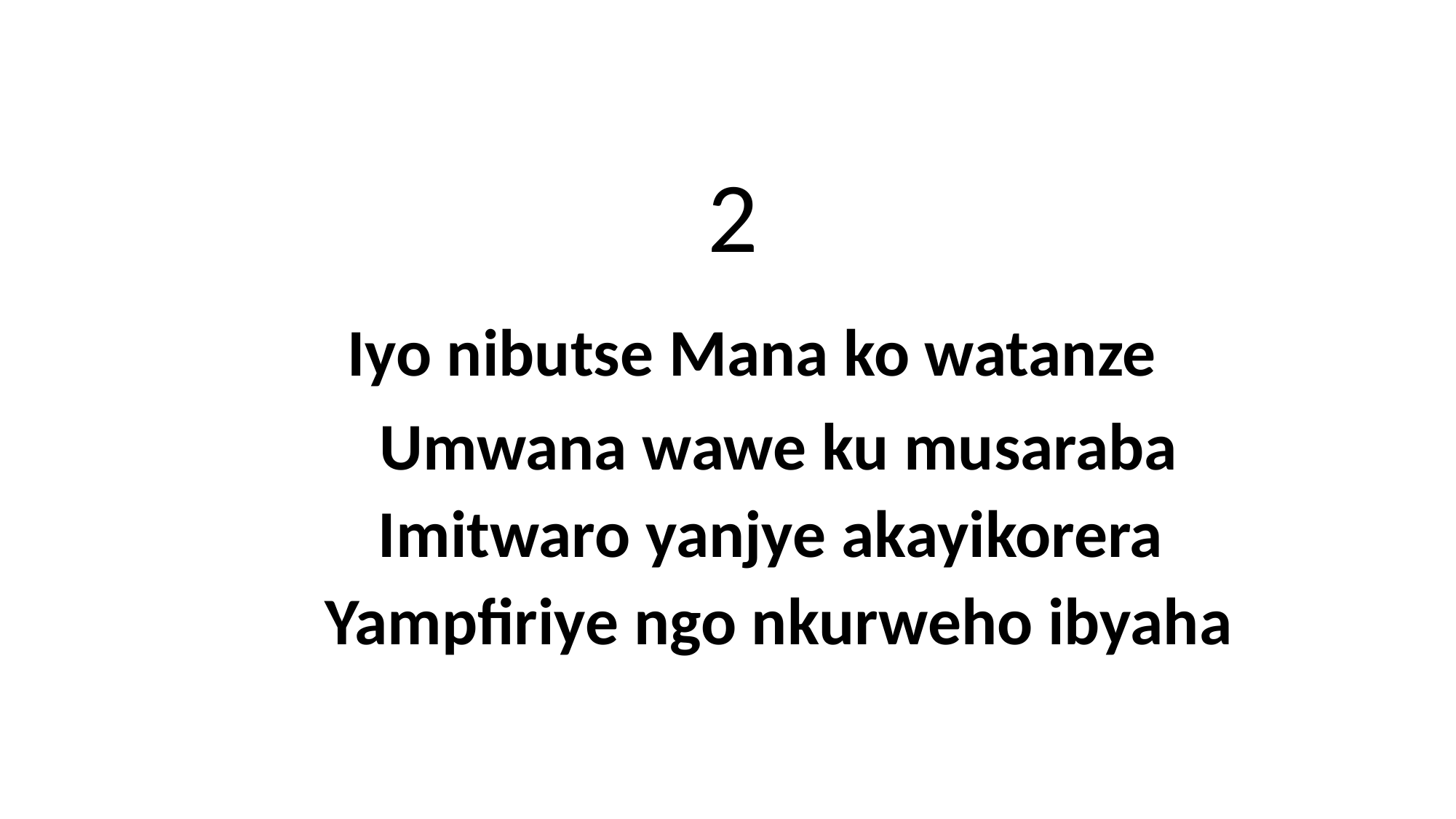

2
   Iyo nibutse Mana ko watanze
      Umwana wawe ku musaraba
      Imitwaro yanjye akayikorera
      Yampfiriye ngo nkurweho ibyaha